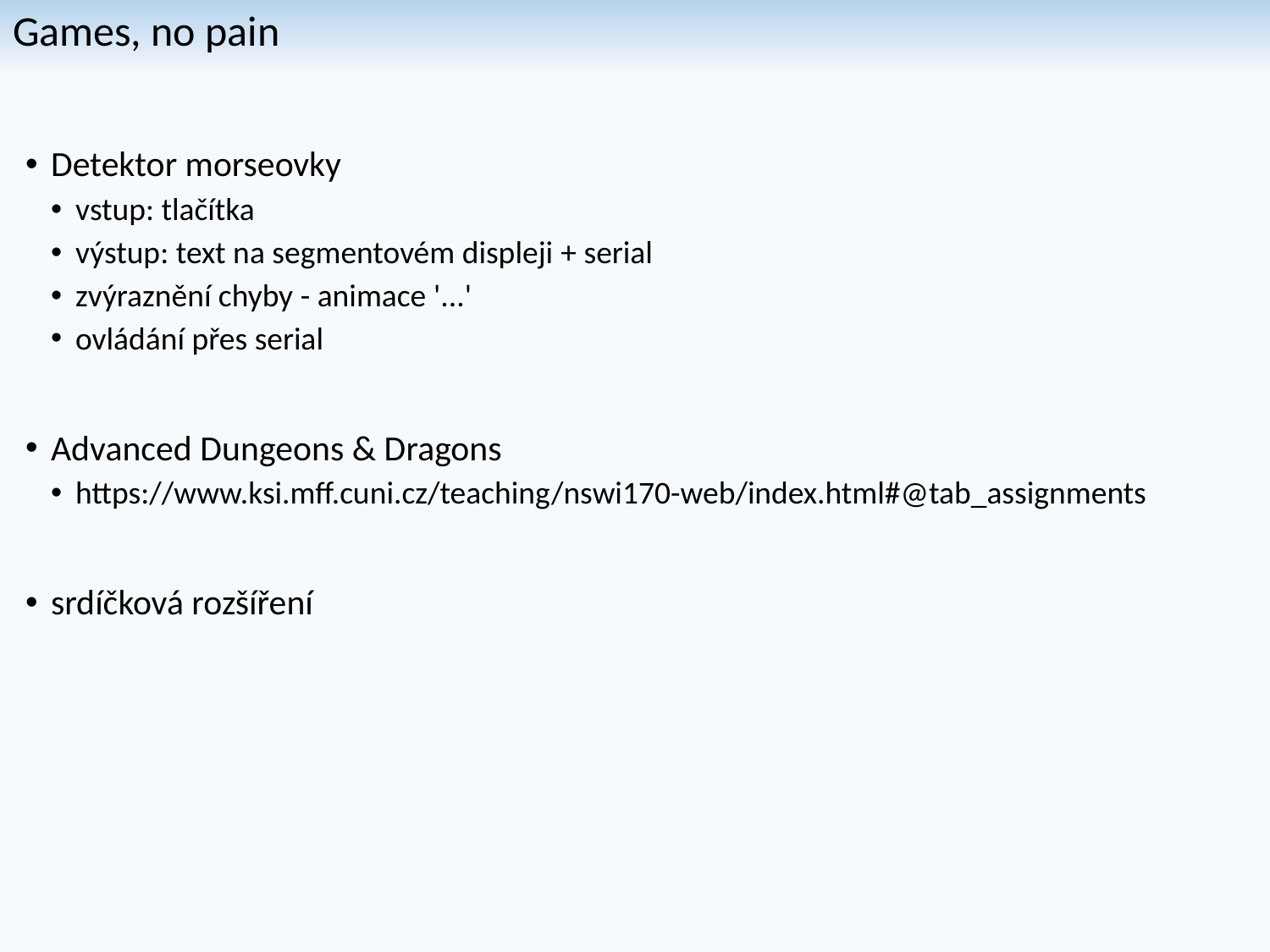

# Games, no pain

Detektor morseovky
vstup: tlačítka
výstup: text na segmentovém displeji + serial
zvýraznění chyby - animace '...'
ovládání přes serial

Advanced Dungeons & Dragons
https://www.ksi.mff.cuni.cz/teaching/nswi170-web/index.html#@tab_assignments

srdíčková rozšíření